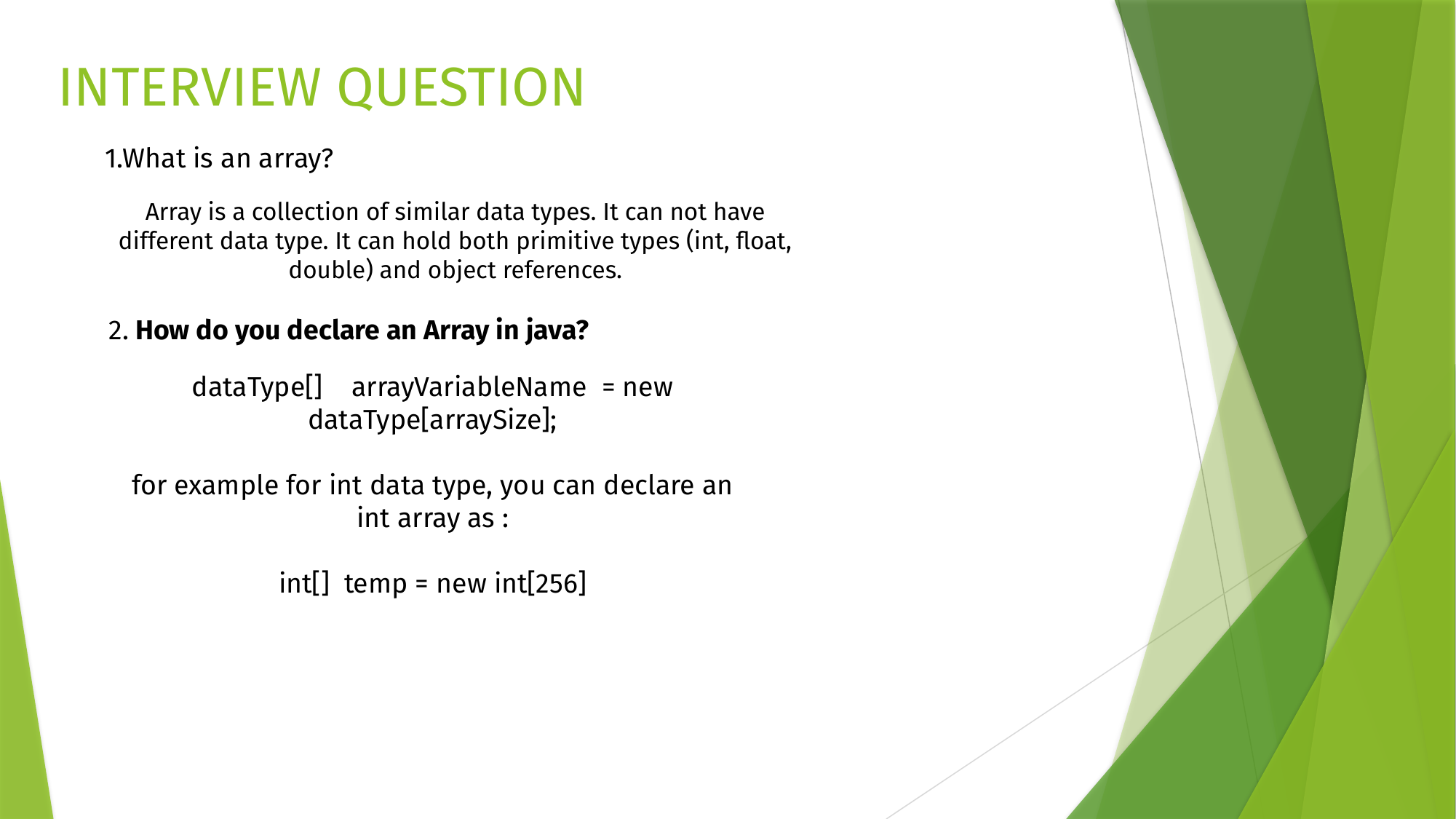

INTERVIEW QUESTION
1.What is an array?

Array is a collection of similar data types. It can not have different data type. It can hold both primitive types (int, float, double) and object references.

dataType[]    arrayVariableName  = new dataType[arraySize];
for example for int data type, you can declare an int array as :
int[]  temp = new int[256]
2. How do you declare an Array in java?